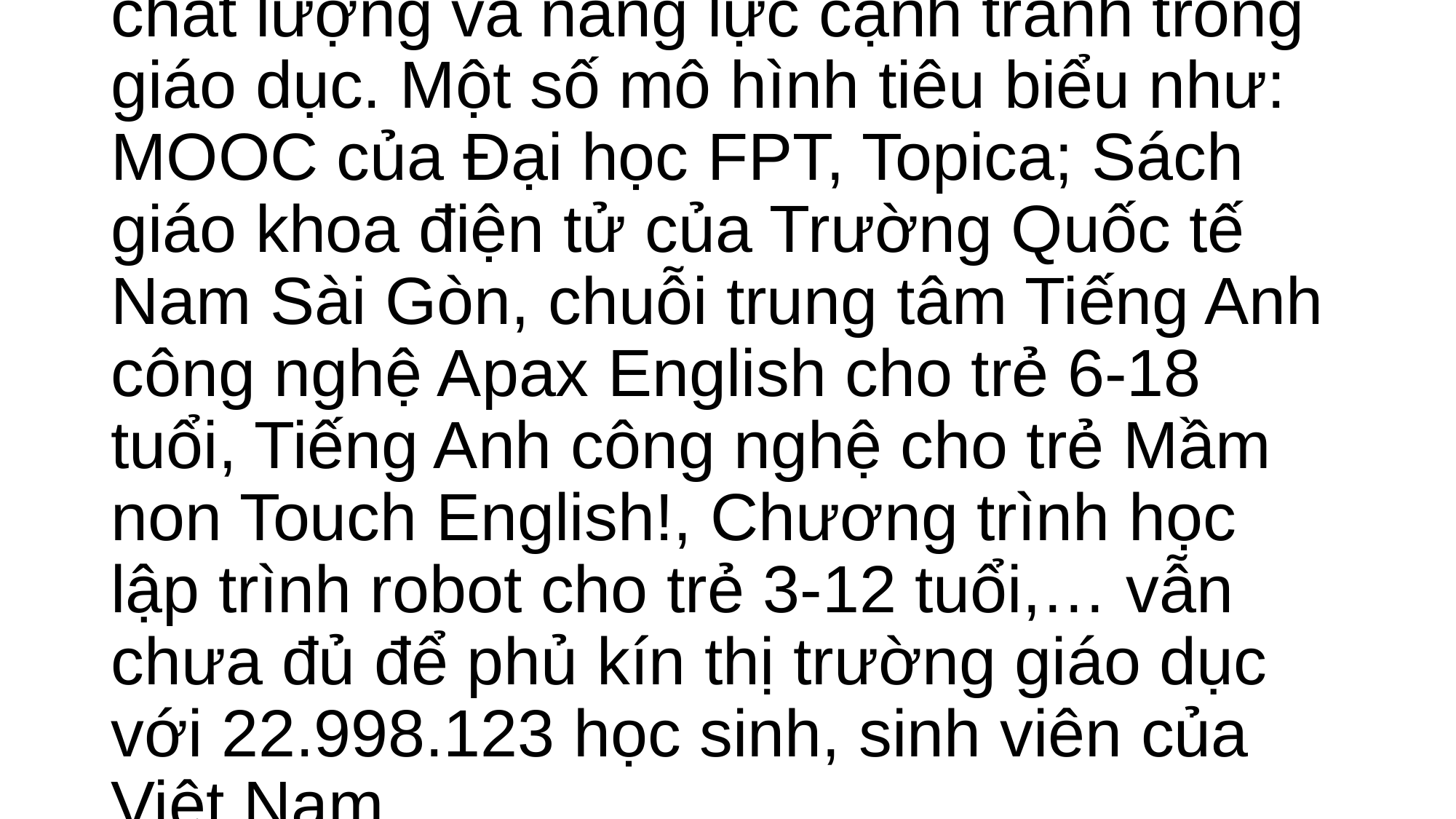

# Tuy nhiên, công tác triển khai nhiệm vụ này tại Việt Nam vẫn diễn ra với nhịp độ chậm so với các quốc gia phát triển trên thế giới. Các hoạt động nâng cấp cở sở vật chất; sử dụng phần mềm online để quản lý công việc/nhân sự; áp dụng công nghệ vào giảng dạy,… dường như chưa mang lại đột phá trong việc nâng cao chất lượng và năng lực cạnh tranh trong giáo dục. Một số mô hình tiêu biểu như: MOOC của Đại học FPT, Topica; Sách giáo khoa điện tử của Trường Quốc tế Nam Sài Gòn, chuỗi trung tâm Tiếng Anh công nghệ Apax English cho trẻ 6-18 tuổi, Tiếng Anh công nghệ cho trẻ Mầm non Touch English!, Chương trình học lập trình robot cho trẻ 3-12 tuổi,… vẫn chưa đủ để phủ kín thị trường giáo dục với 22.998.123 học sinh, sinh viên của Việt Nam.